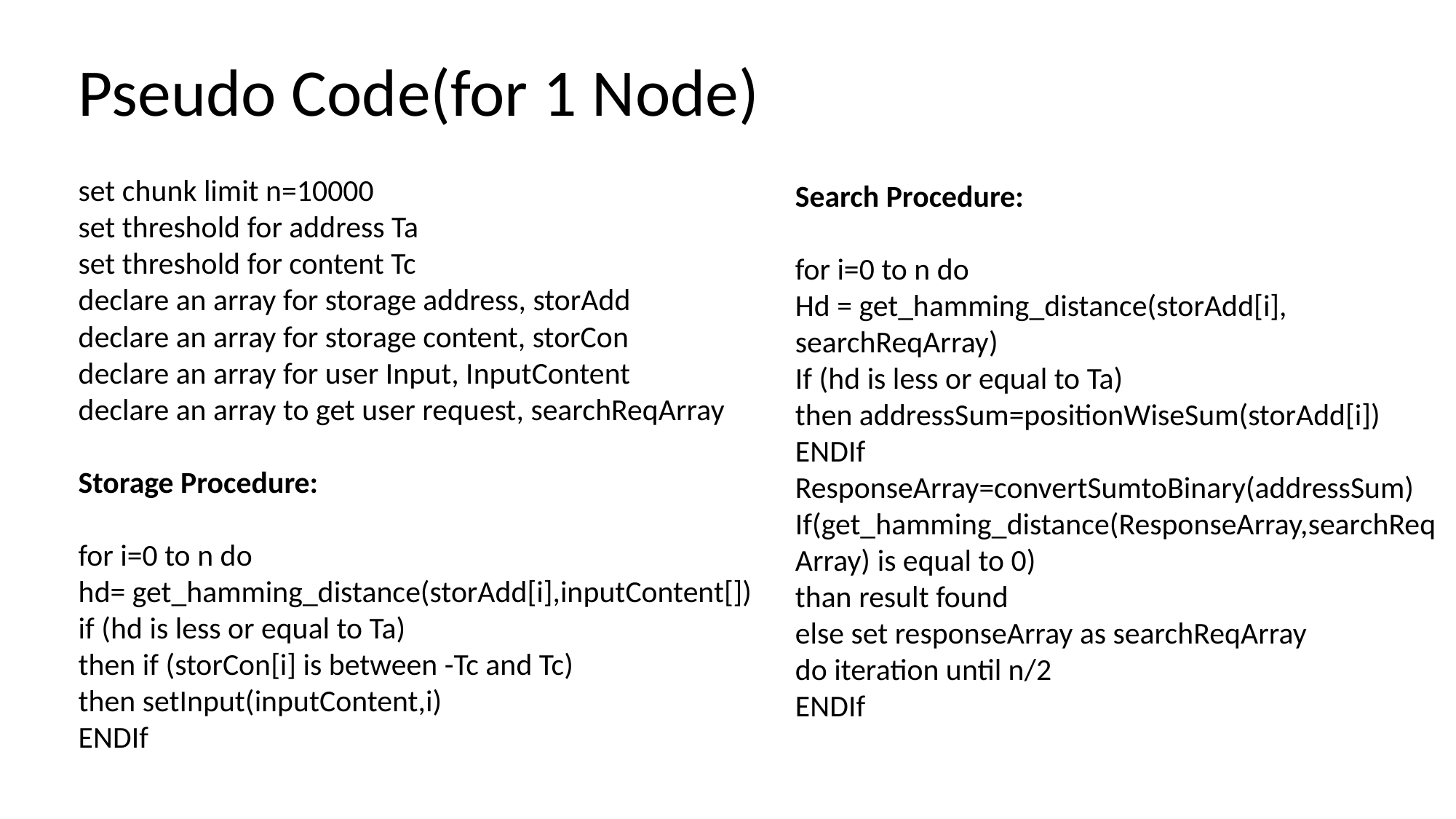

# Pseudo Code(for 1 Node)
Search Procedure:

for i=0 to n do
Hd = get_hamming_distance(storAdd[i], searchReqArray)
If (hd is less or equal to Ta)
then addressSum=positionWiseSum(storAdd[i])
ENDIf
ResponseArray=convertSumtoBinary(addressSum)
If(get_hamming_distance(ResponseArray,searchReqArray) is equal to 0)
than result found
else set responseArray as searchReqArray
do iteration until n/2
ENDIf

set chunk limit n=10000
set threshold for address Ta
set threshold for content Tc
declare an array for storage address, storAdd
declare an array for storage content, storCon
declare an array for user Input, InputContent
declare an array to get user request, searchReqArray

Storage Procedure:

for i=0 to n do
hd= get_hamming_distance(storAdd[i],inputContent[])
if (hd is less or equal to Ta)
then if (storCon[i] is between -Tc and Tc)
then setInput(inputContent,i)
ENDIf